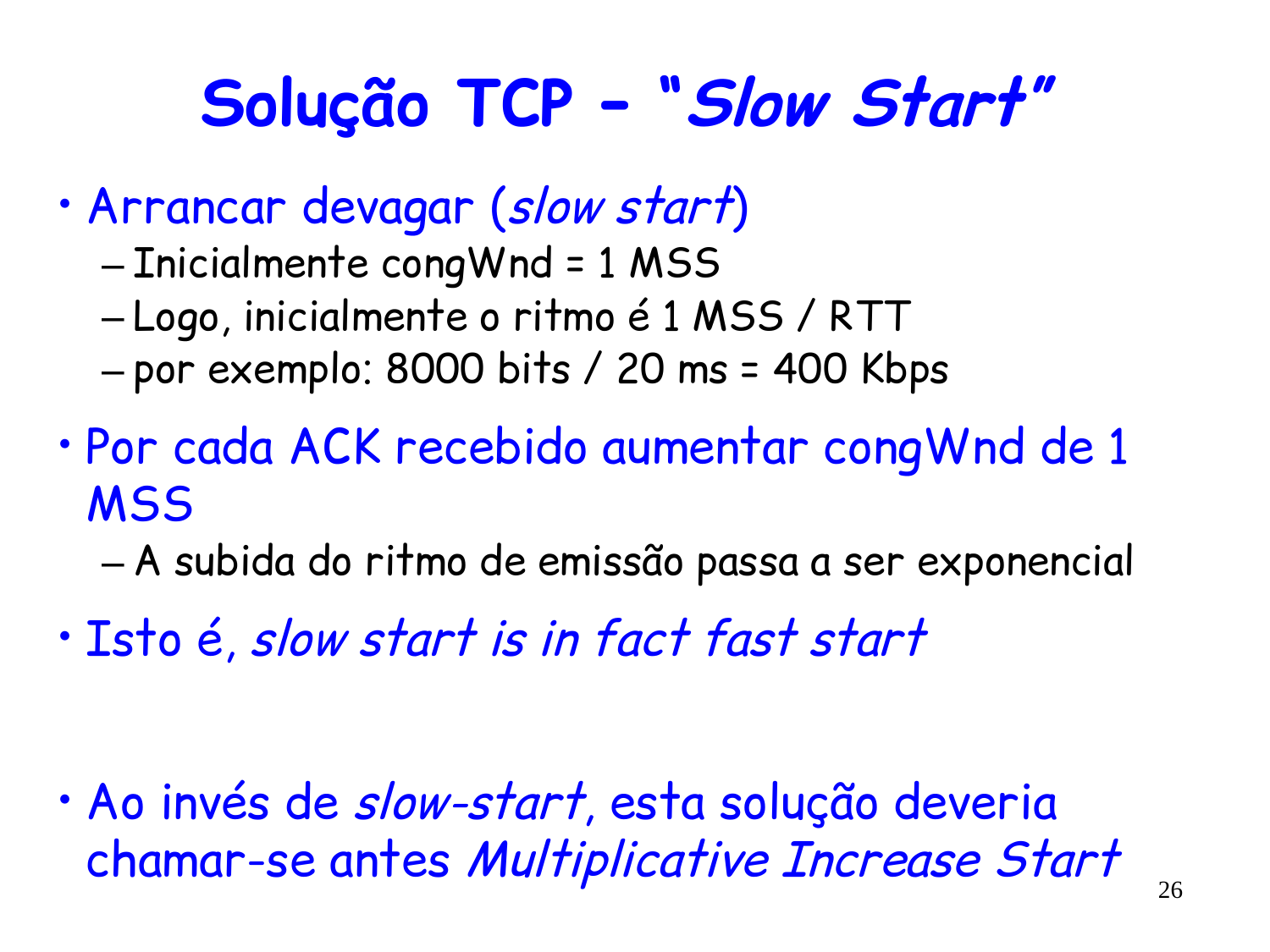

# Solução TCP – “Slow Start”
Arrancar devagar (slow start)
Inicialmente congWnd = 1 MSS
Logo, inicialmente o ritmo é 1 MSS / RTT
por exemplo: 8000 bits / 20 ms = 400 Kbps
Por cada ACK recebido aumentar congWnd de 1 MSS
A subida do ritmo de emissão passa a ser exponencial
Isto é, slow start is in fact fast start

Ao invés de slow-start, esta solução deveria chamar-se antes Multiplicative Increase Start

26